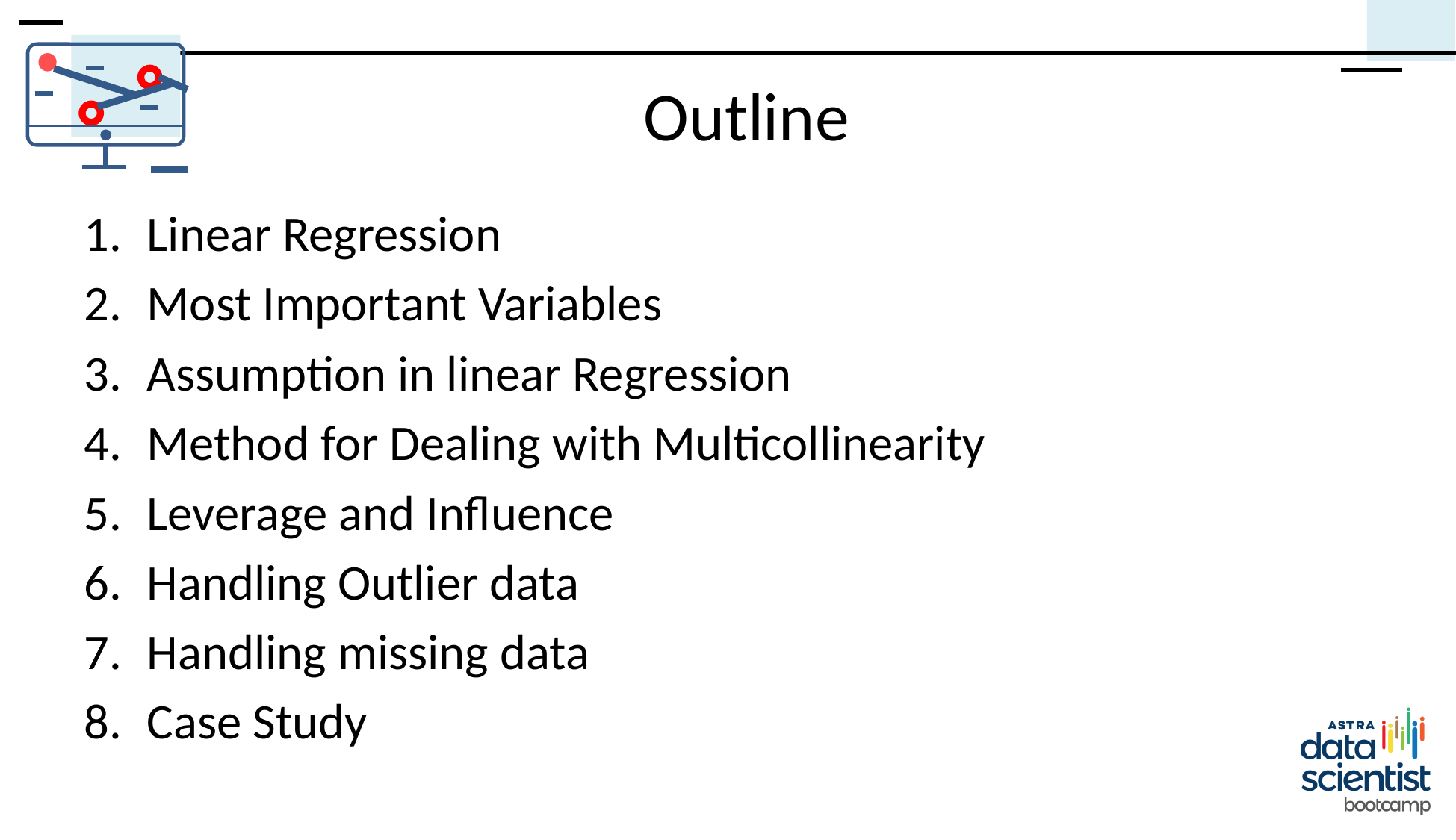

# Outline
Linear Regression
Most Important Variables
Assumption in linear Regression
Method for Dealing with Multicollinearity
Leverage and Influence
Handling Outlier data
Handling missing data
Case Study